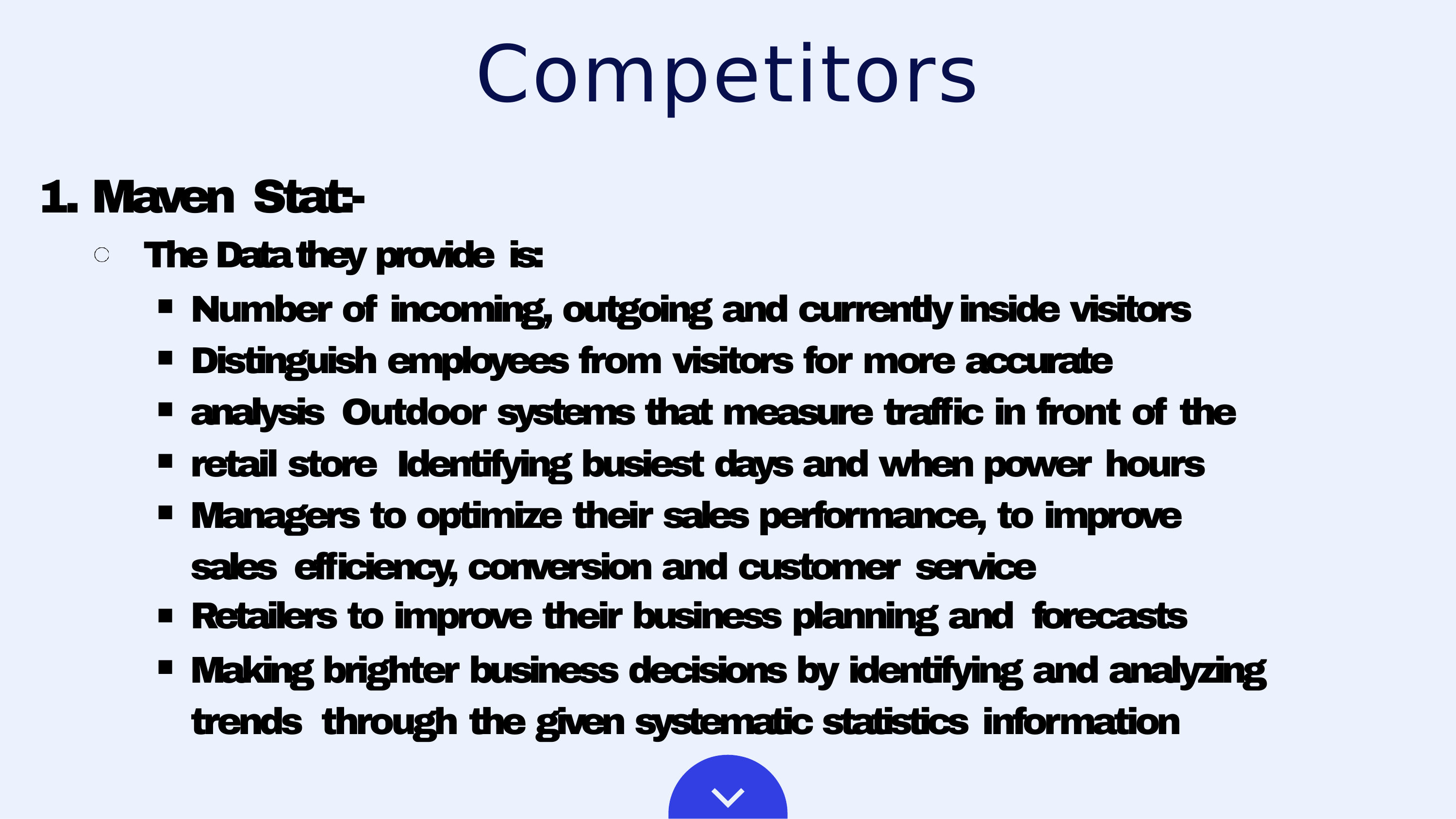

# Competitors
1. Maven Stat:-
The Data they provide is:
Number of incoming, outgoing and currently inside visitors  Distinguish employees from visitors for more accurate analysis  Outdoor systems that measure traffic in front of the retail store  Identifying busiest days and when power hours
Managers to optimize their sales performance, to improve sales  efficiency, conversion and customer service
Retailers to improve their business planning and forecasts
Making brighter business decisions by identifying and analyzing trends  through the given systematic statistics information